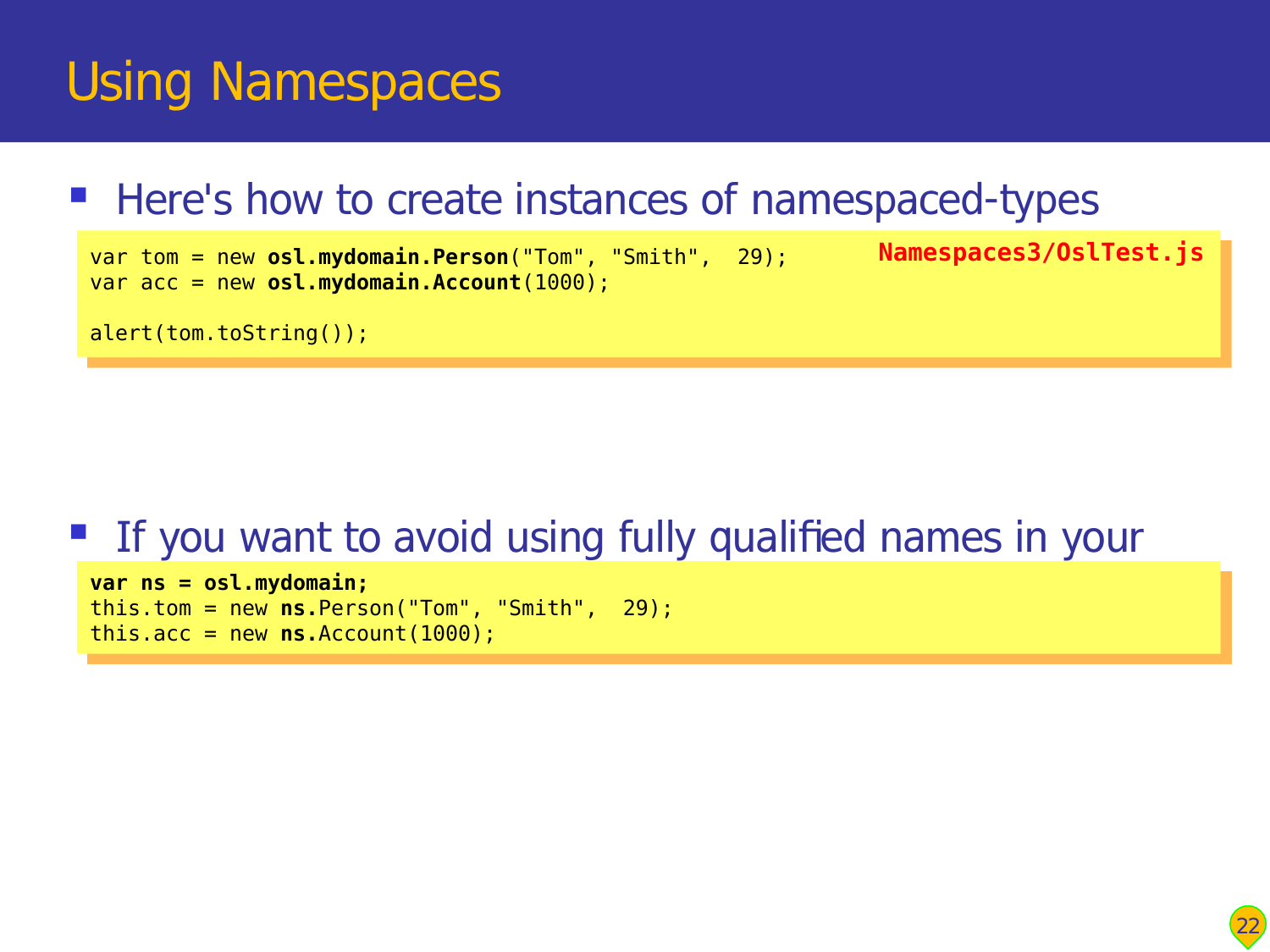

# Using Namespaces
Here's how to create instances of namespaced-types

If you want to avoid using fully qualified names in your client code, you can define an alias for the namespace
Namespaces3/OslTest.js
var tom = new osl.mydomain.Person("Tom", "Smith",  29);
var acc = new osl.mydomain.Account(1000);

alert(tom.toString());
var ns = osl.mydomain;
this.tom = new ns.Person("Tom", "Smith",  29);
this.acc = new ns.Account(1000);
22